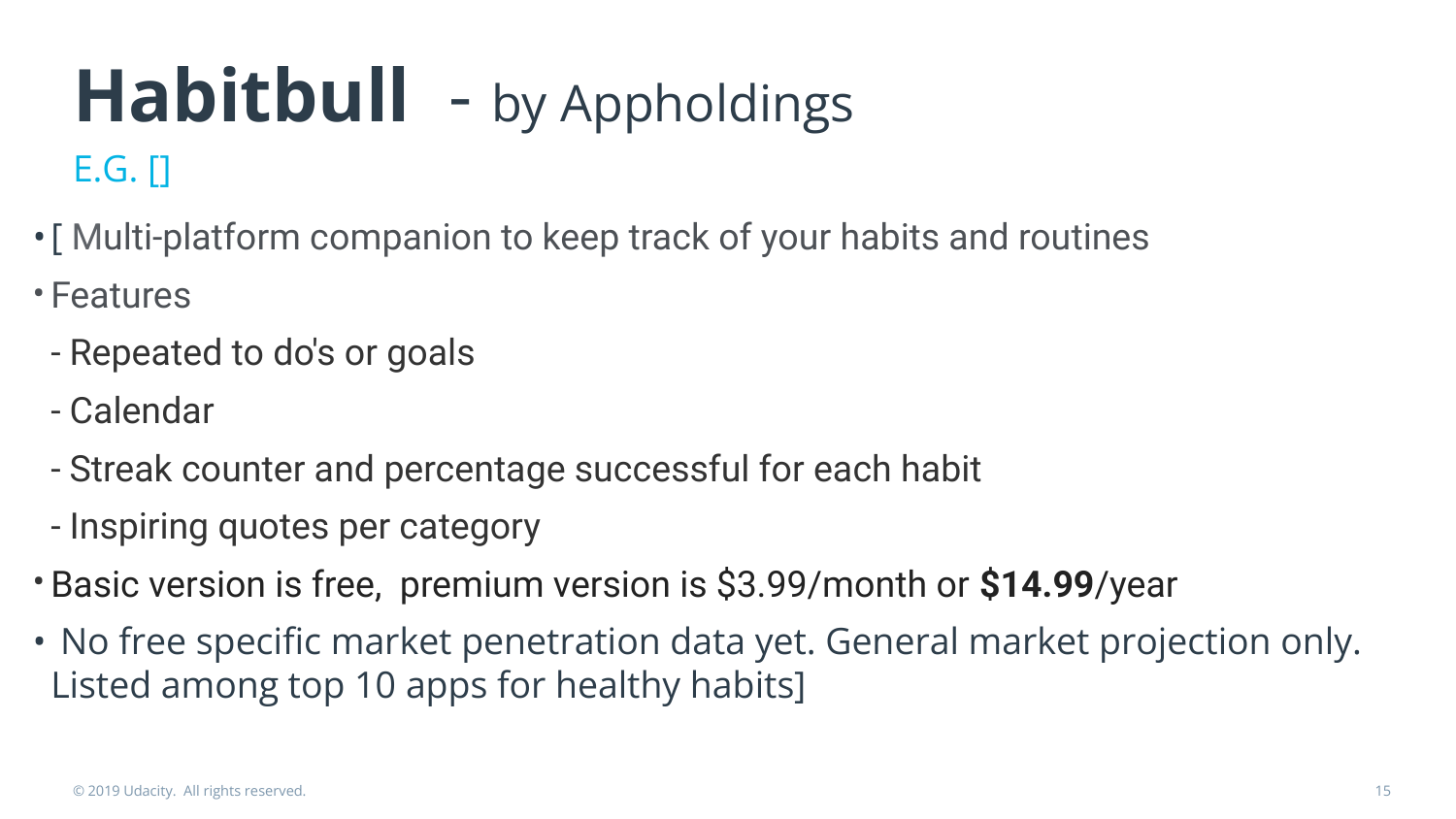

# Habitbull  - by Appholdings
E.G. []

[ Multi-platform companion to keep track of your habits and routines
Features
- Repeated to do's or goals
- Calendar
- Streak counter and percentage successful for each habit
- Inspiring quotes per category
Basic version is free,  premium version is $3.99/month or $14.99/year
 No free specific market penetration data yet. General market projection only. Listed among top 10 apps for healthy habits]
© 2019 Udacity.  All rights reserved.
15